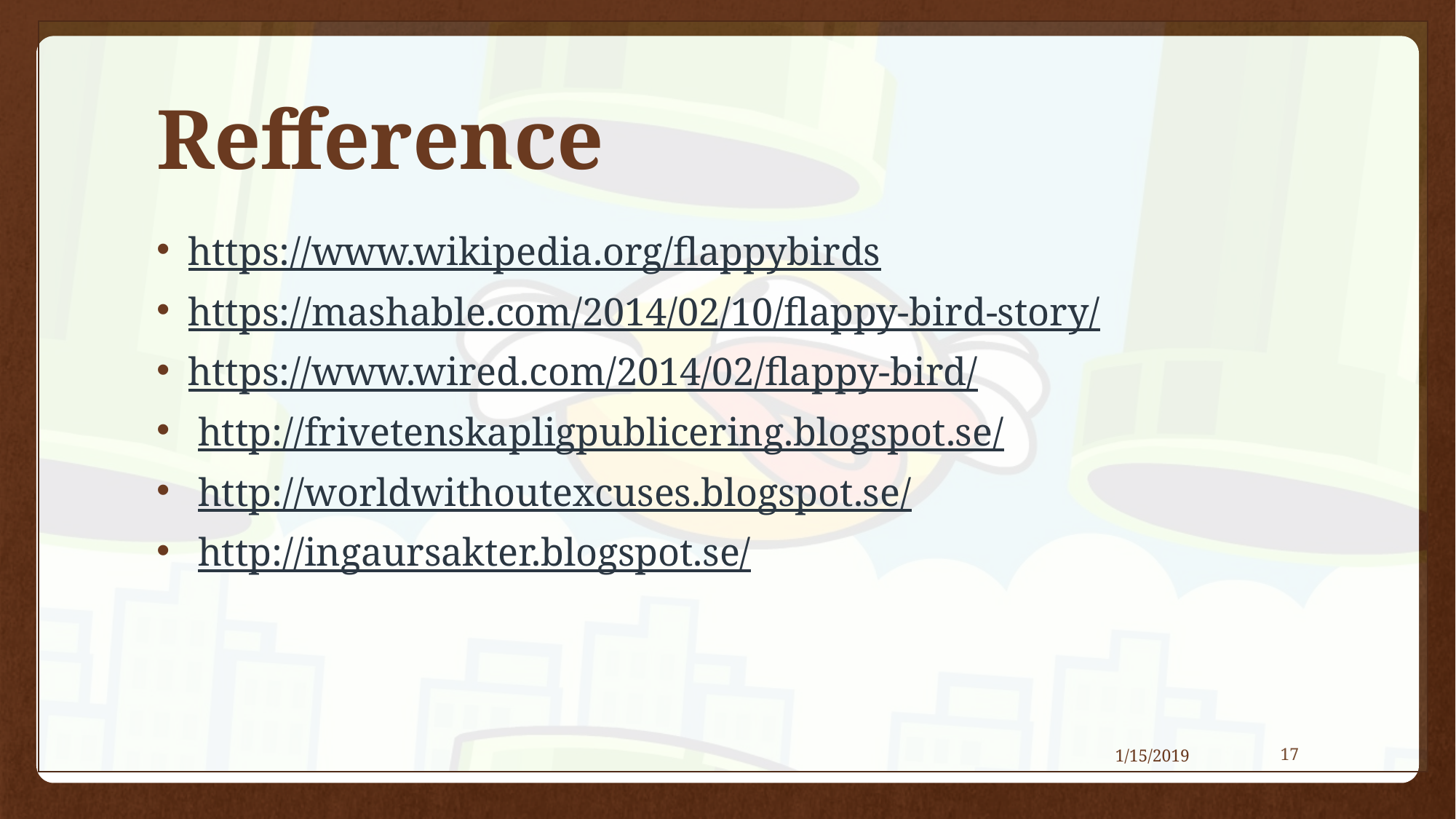

# Refference
https://www.wikipedia.org/flappybirds
https://mashable.com/2014/02/10/flappy-bird-story/
https://www.wired.com/2014/02/flappy-bird/
 http://frivetenskapligpublicering.blogspot.se/
 http://worldwithoutexcuses.blogspot.se/
 http://ingaursakter.blogspot.se/

1/15/2019
17